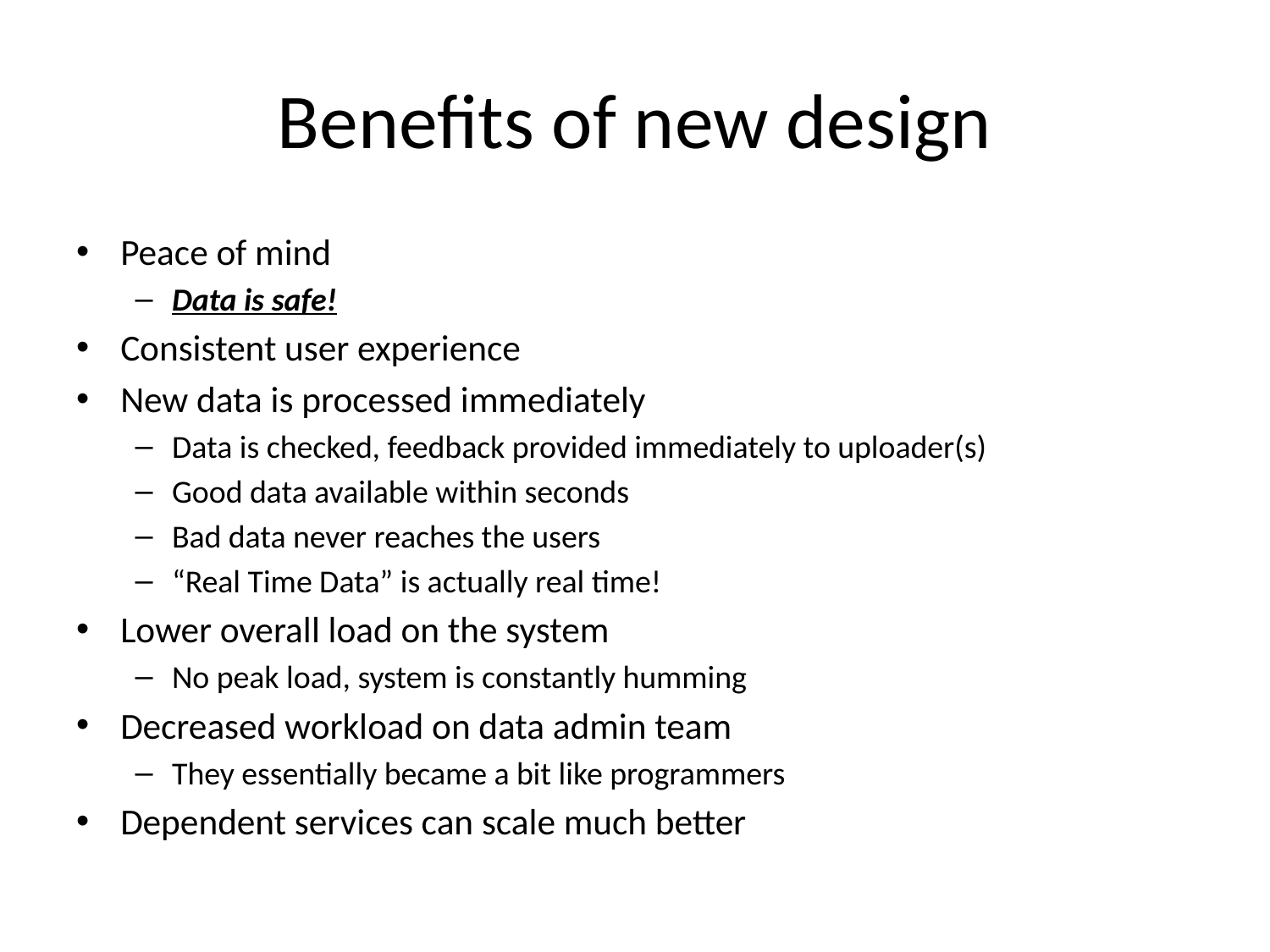

# Benefits of new design
Peace of mind
Data is safe!
Consistent user experience
New data is processed immediately
Data is checked, feedback provided immediately to uploader(s)
Good data available within seconds
Bad data never reaches the users
“Real Time Data” is actually real time!
Lower overall load on the system
No peak load, system is constantly humming
Decreased workload on data admin team
They essentially became a bit like programmers
Dependent services can scale much better